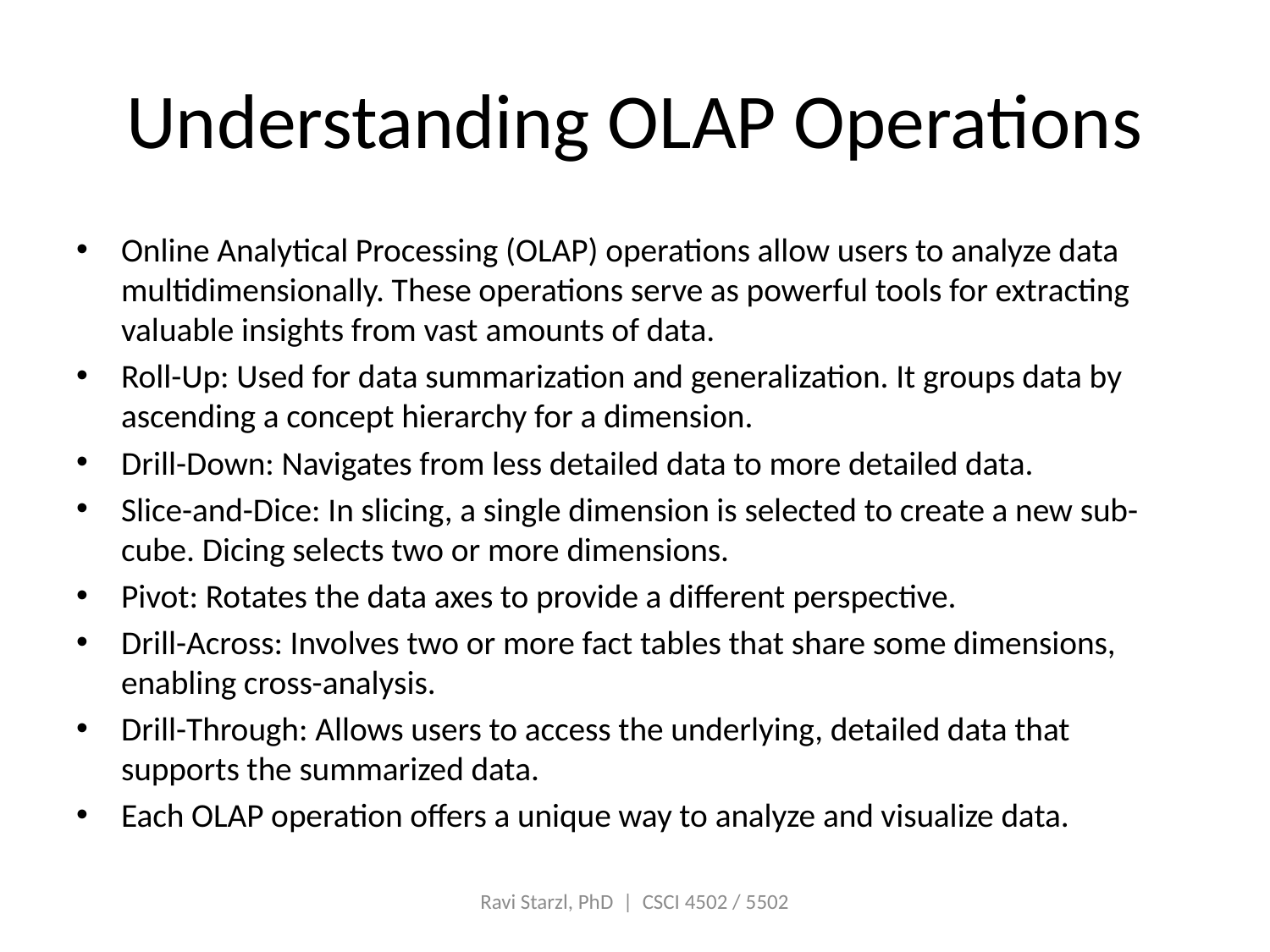

# Understanding OLAP Operations
Online Analytical Processing (OLAP) operations allow users to analyze data multidimensionally. These operations serve as powerful tools for extracting valuable insights from vast amounts of data.
Roll-Up: Used for data summarization and generalization. It groups data by ascending a concept hierarchy for a dimension.
Drill-Down: Navigates from less detailed data to more detailed data.
Slice-and-Dice: In slicing, a single dimension is selected to create a new sub-cube. Dicing selects two or more dimensions.
Pivot: Rotates the data axes to provide a different perspective.
Drill-Across: Involves two or more fact tables that share some dimensions, enabling cross-analysis.
Drill-Through: Allows users to access the underlying, detailed data that supports the summarized data.
Each OLAP operation offers a unique way to analyze and visualize data.
Ravi Starzl, PhD  |  CSCI 4502 / 5502